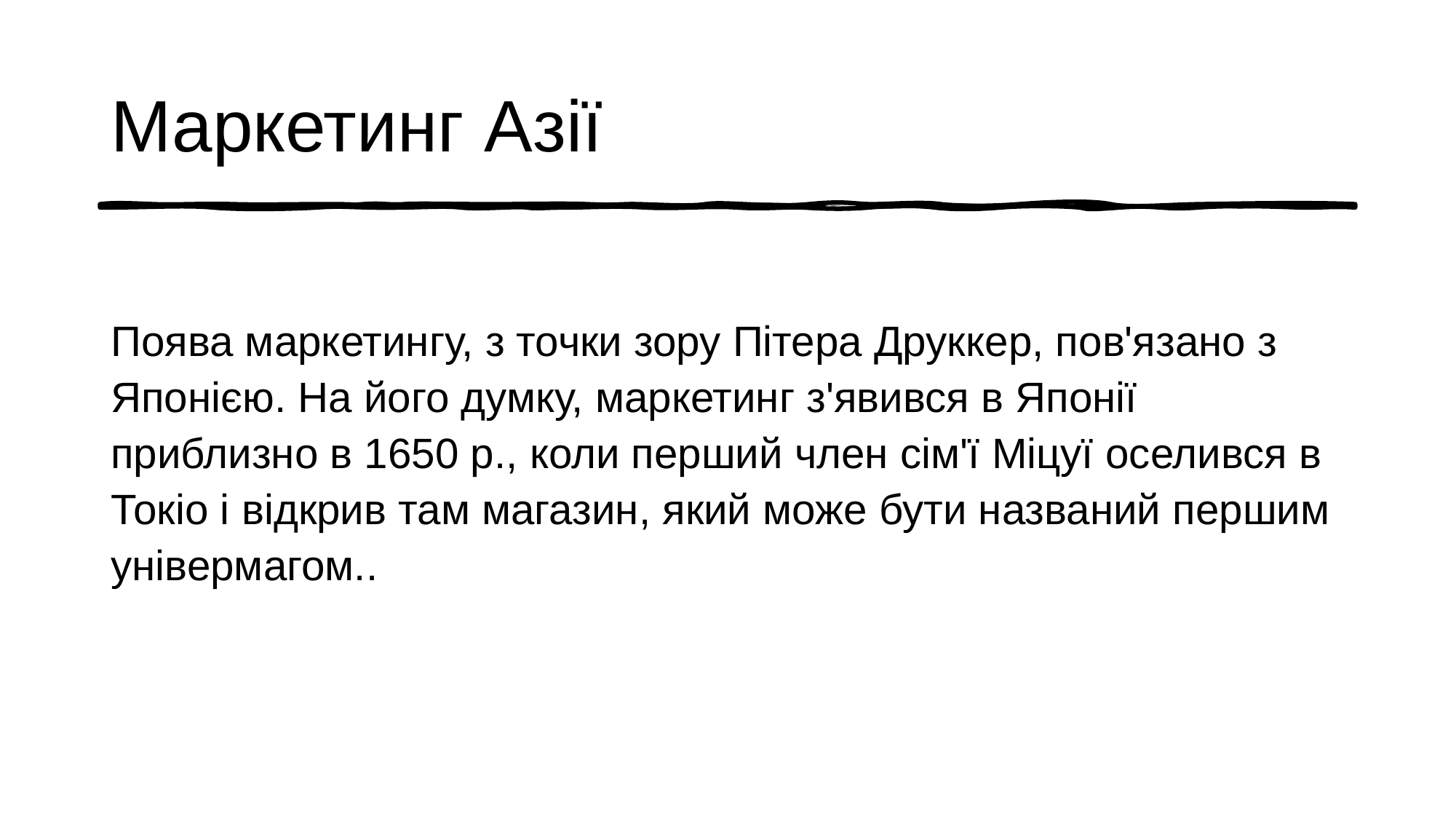

# Маркетинг Азії
Поява маркетингу, з точки зору Пітера Друккер, пов'язано з Японією. На його думку, маркетинг з'явився в Японії приблизно в 1650 р., коли перший член сім'ї Міцуї оселився в Токіо і відкрив там магазин, який може бути названий першим універмагом..